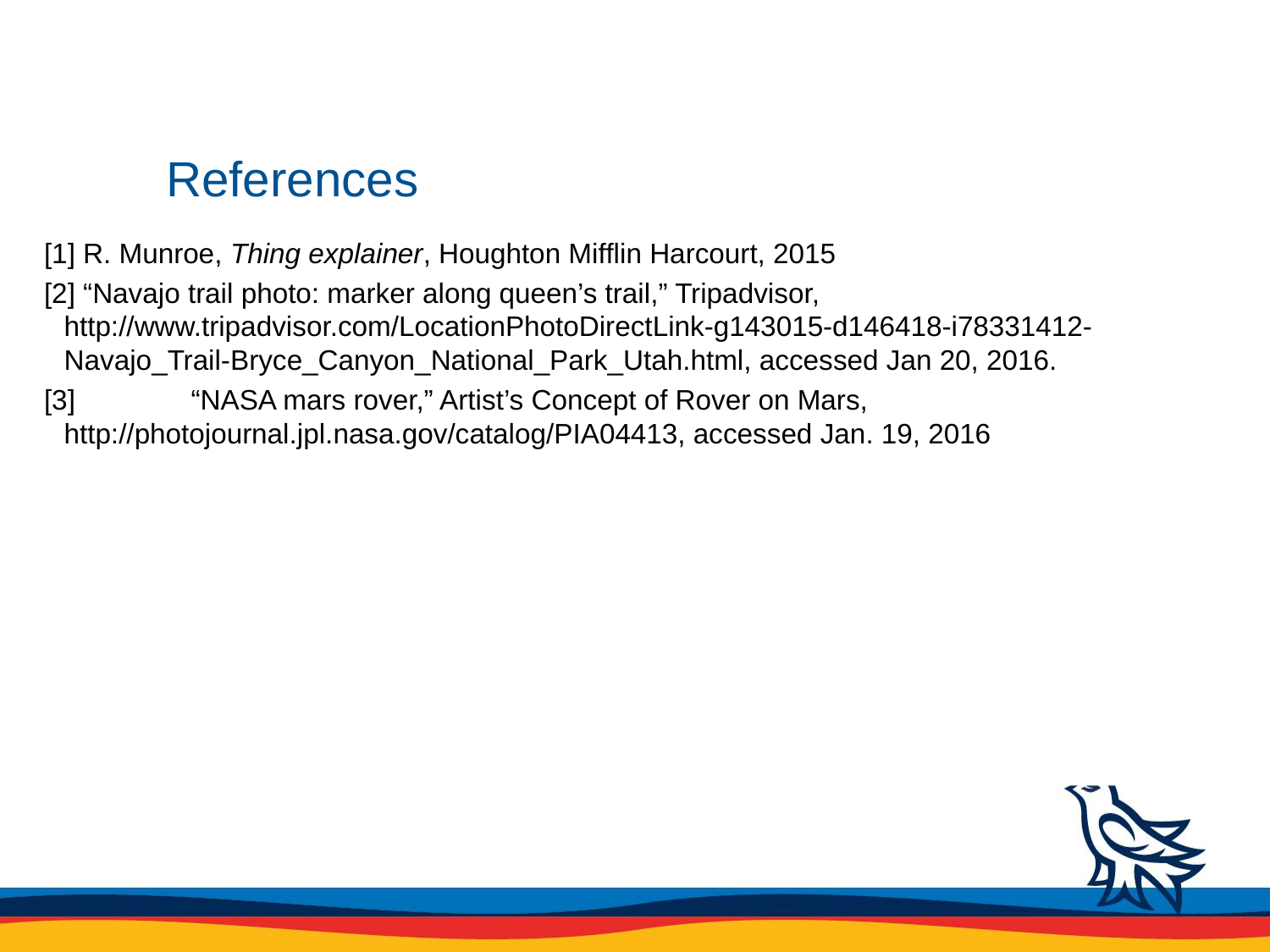

# References
[1] R. Munroe, Thing explainer, Houghton Mifflin Harcourt, 2015
[2] “Navajo trail photo: marker along queen’s trail,” Tripadvisor, http://www.tripadvisor.com/LocationPhotoDirectLink-g143015-d146418-i78331412-Navajo_Trail-Bryce_Canyon_National_Park_Utah.html, accessed Jan 20, 2016.
[3]	“NASA mars rover,” Artist’s Concept of Rover on Mars, http://photojournal.jpl.nasa.gov/catalog/PIA04413, accessed Jan. 19, 2016